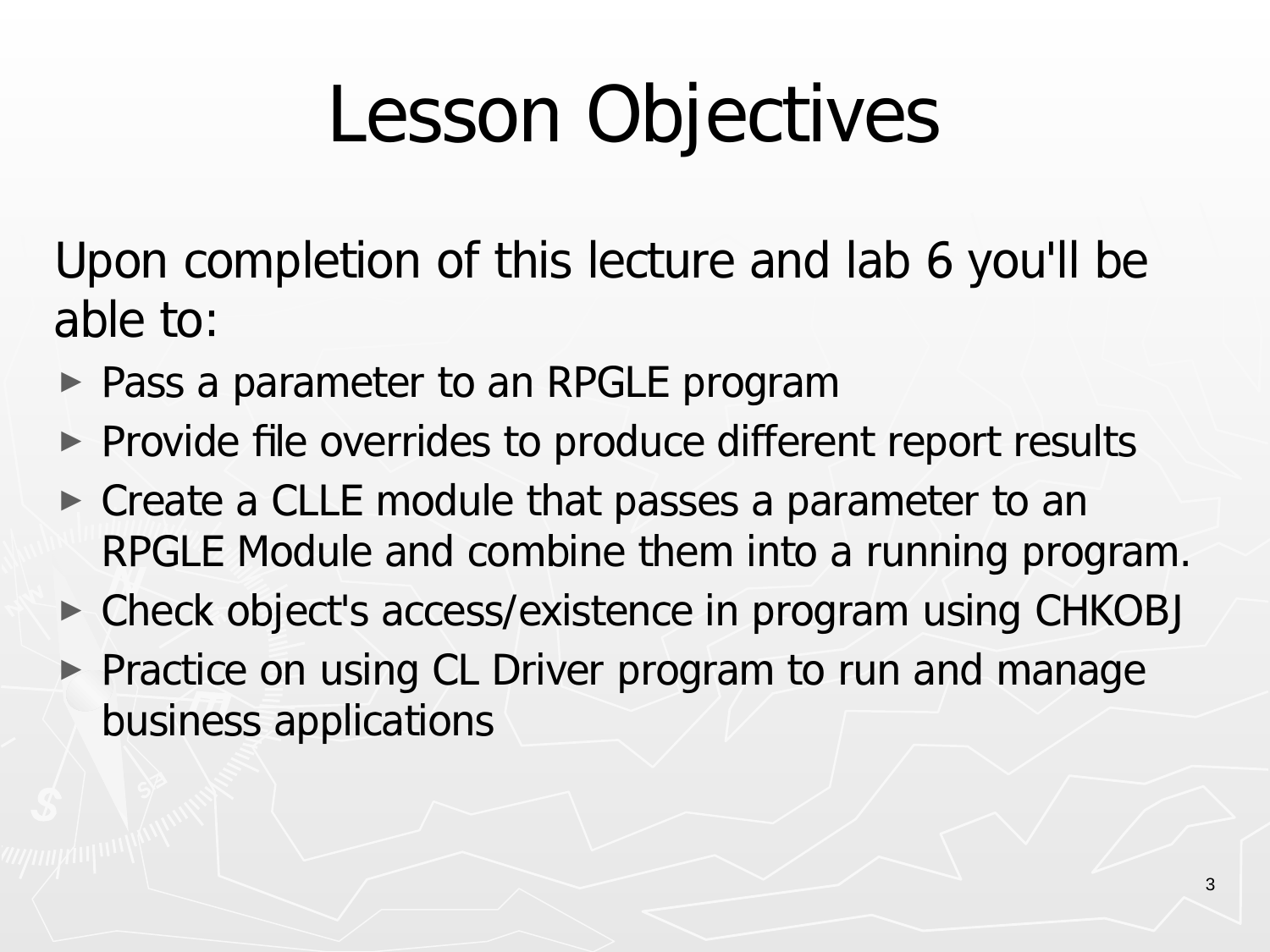

# Lesson Objectives
Upon completion of this lecture and lab 6 you'll be able to:
Pass a parameter to an RPGLE program
Provide file overrides to produce different report results
Create a CLLE module that passes a parameter to an RPGLE Module and combine them into a running program.
Check object's access/existence in program using CHKOBJ
Practice on using CL Driver program to run and manage business applications

3